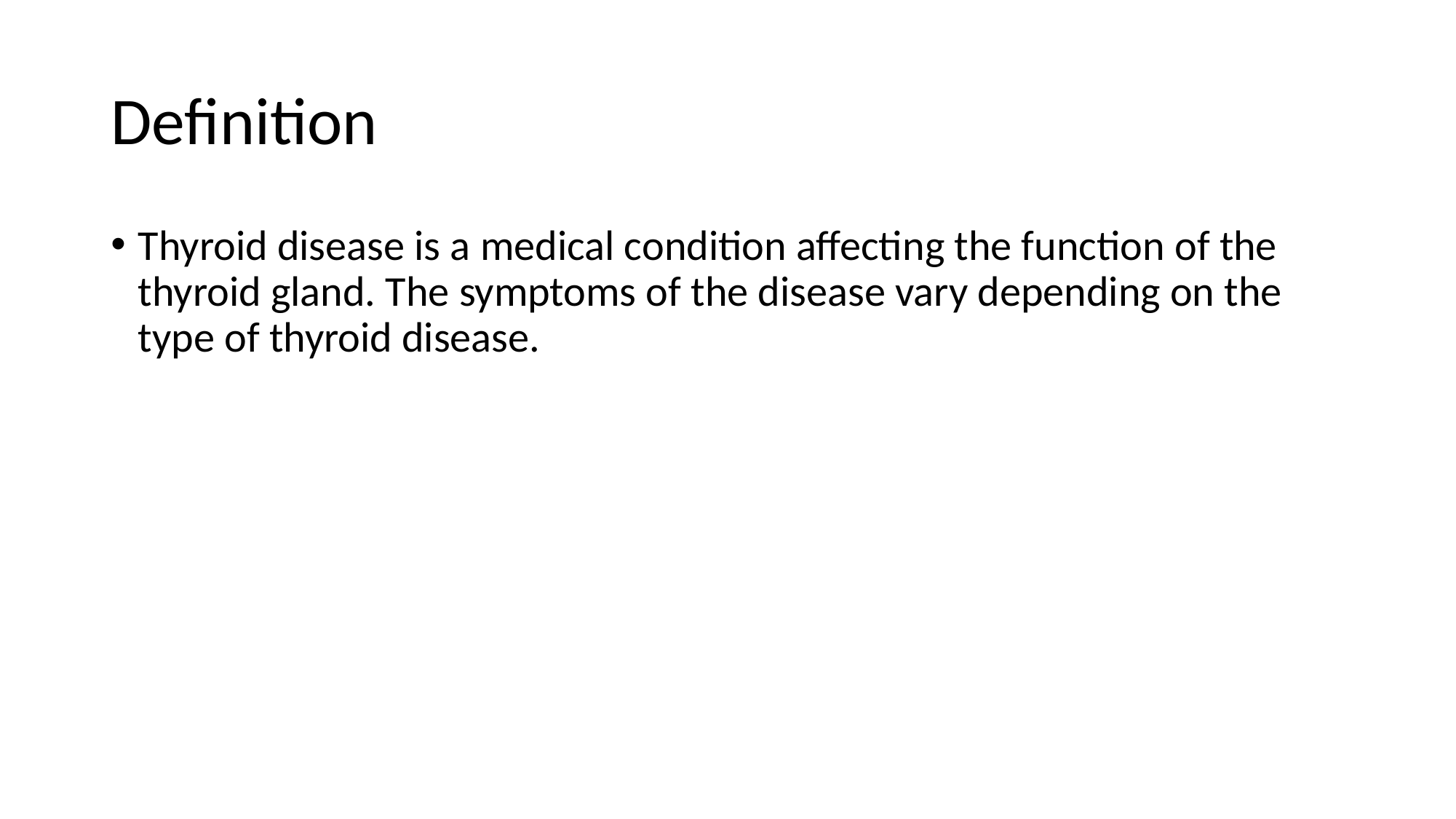

# Definition
Thyroid disease is a medical condition affecting the function of the thyroid gland. The symptoms of the disease vary depending on the type of thyroid disease.